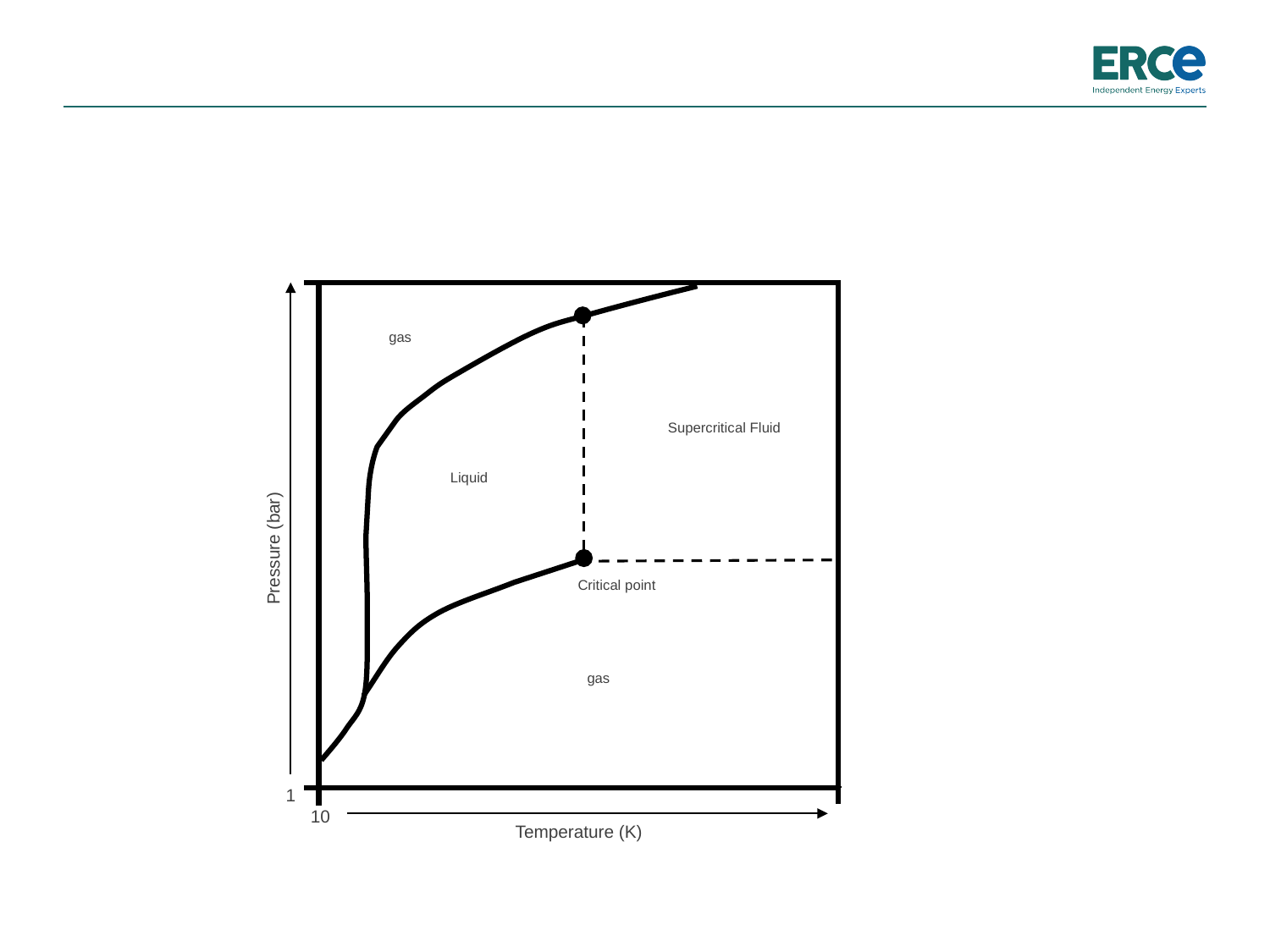

#

gas
Supercritical Fluid
Liquid
Pressure (bar)
Critical point
gas
1
10

Temperature (K)